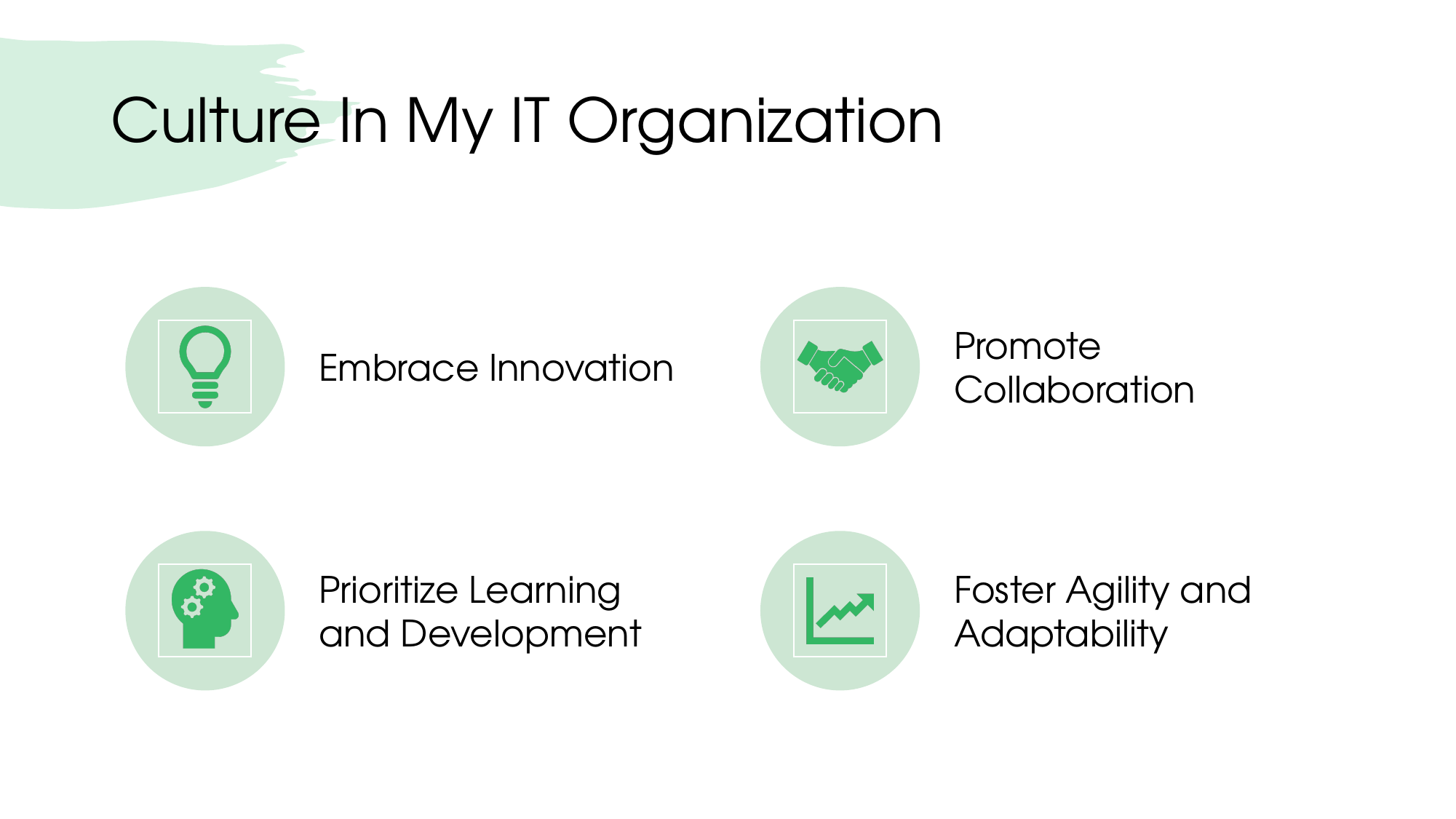

# Culture In My IT Organization
Embrace Innovation
Promote Collaboration
Prioritize Learning and Development
Foster Agility and Adaptability